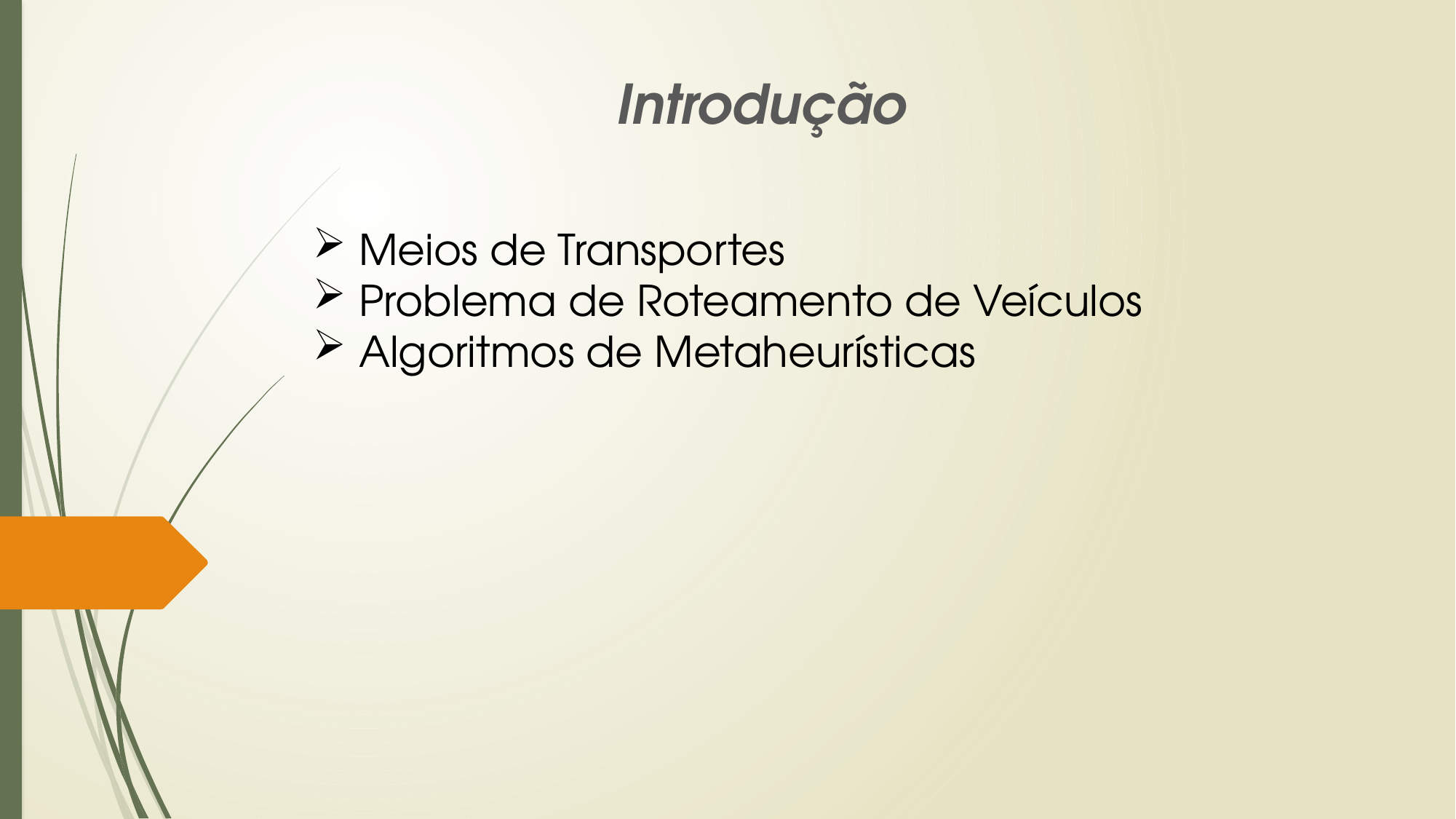

Introdução

 Meios de Transportes
 Problema de Roteamento de Veículos
 Algoritmos de Metaheurísticas